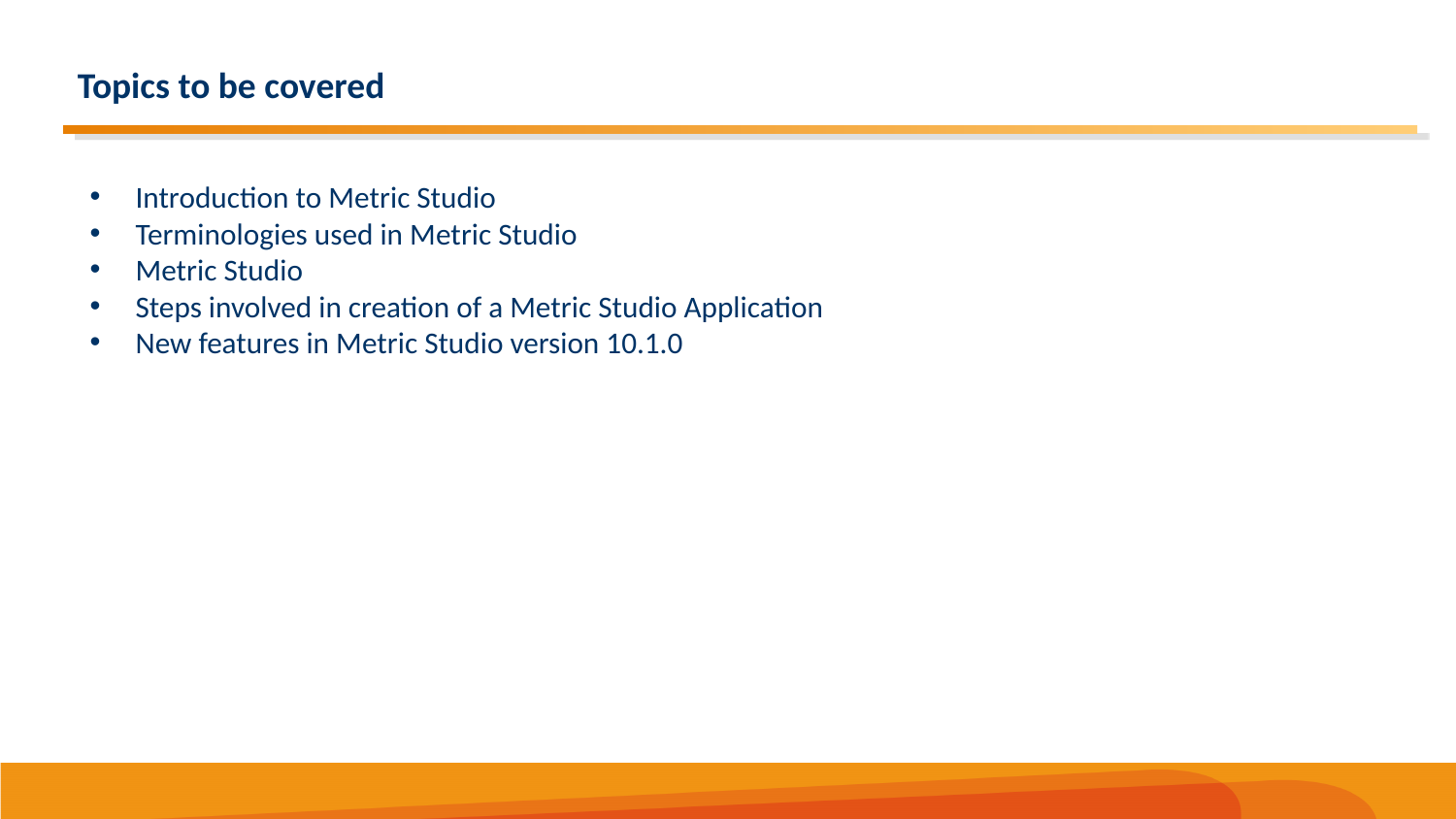

# Topics to be covered
Introduction to Metric Studio
Terminologies used in Metric Studio
Metric Studio
Steps involved in creation of a Metric Studio Application
New features in Metric Studio version 10.1.0